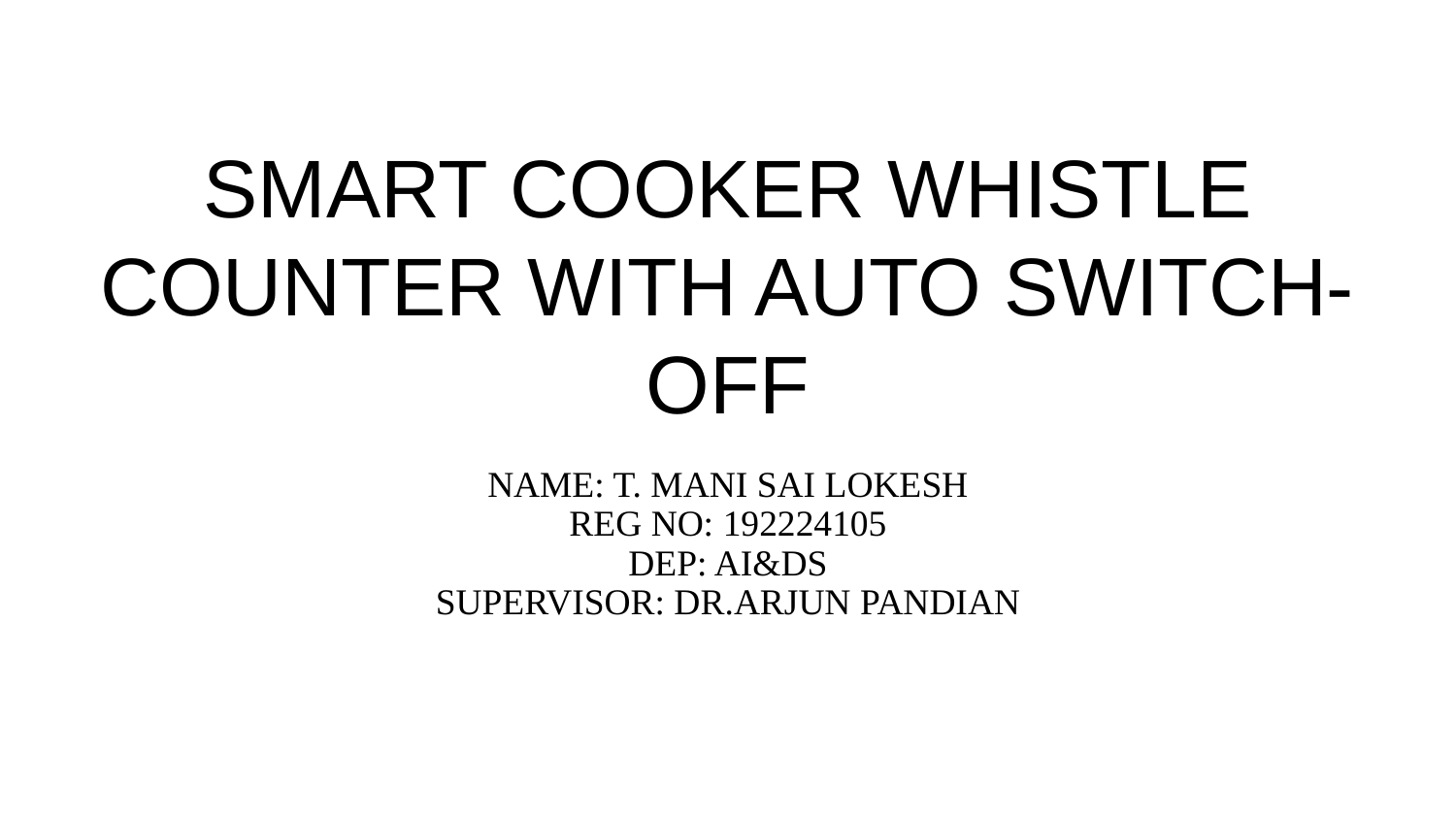

# SMART COOKER WHISTLE COUNTER WITH AUTO SWITCH-OFF
NAME: T. MANI SAI LOKESH
REG NO: 192224105
DEP: AI&DS
SUPERVISOR: DR.ARJUN PANDIAN